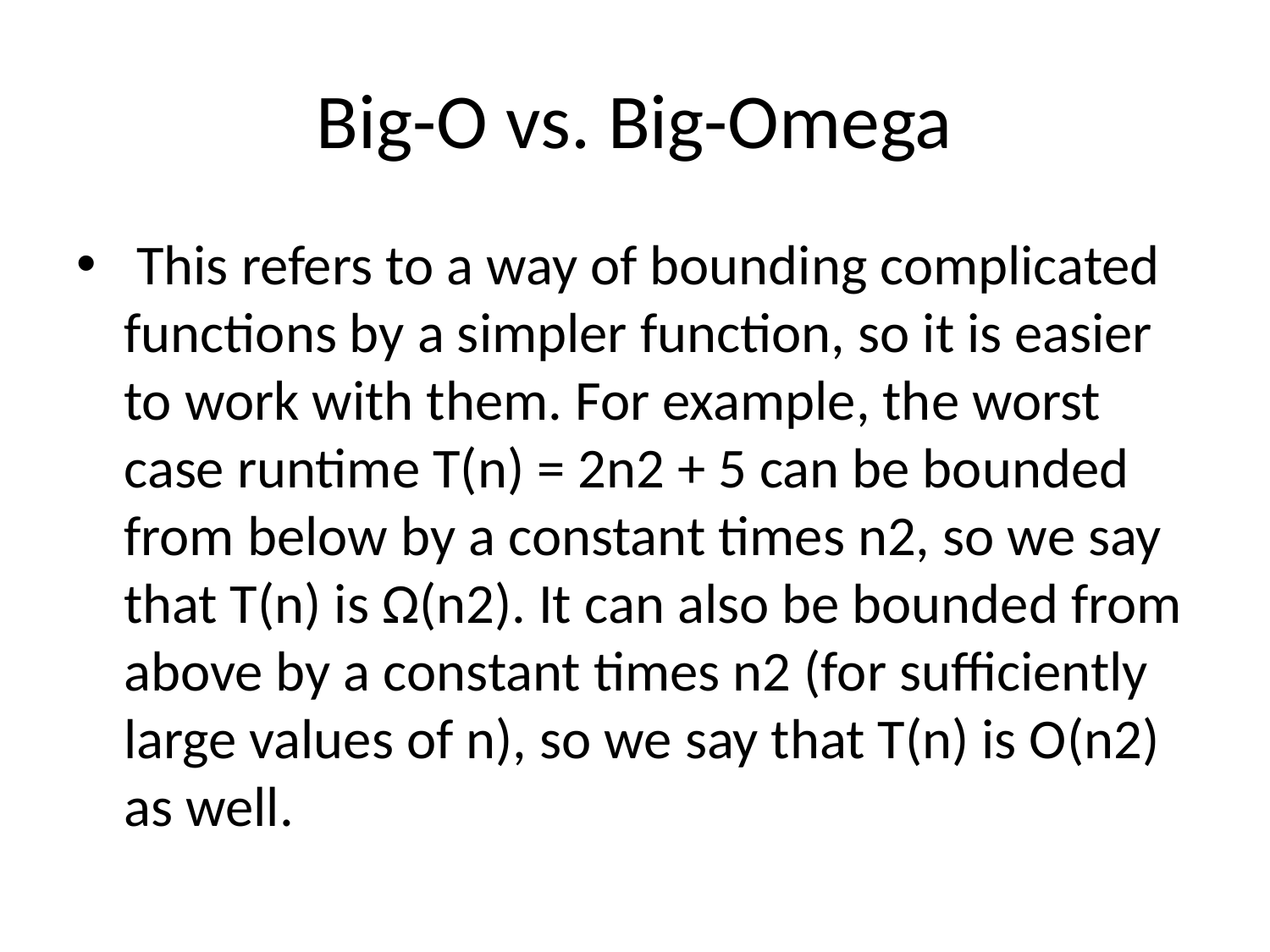

# Big-O vs. Big-Omega
 This refers to a way of bounding complicated functions by a simpler function, so it is easier to work with them. For example, the worst case runtime T(n) = 2n2 + 5 can be bounded from below by a constant times n2, so we say that T(n) is Ω(n2). It can also be bounded from above by a constant times n2 (for suﬃciently large values of n), so we say that T(n) is O(n2) as well.